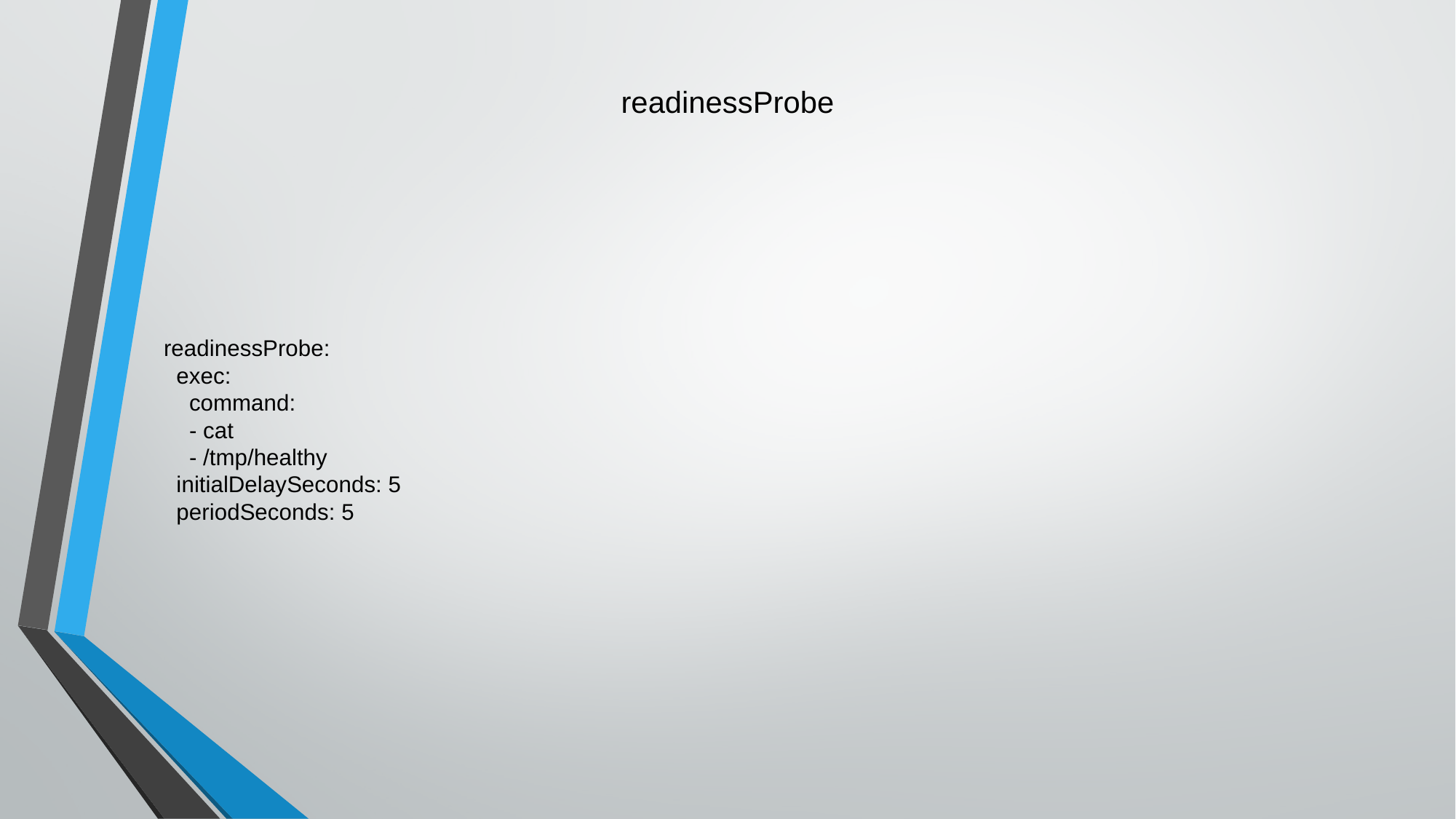

readinessProbe
readinessProbe:
  exec:
    command:
    - cat
    - /tmp/healthy
  initialDelaySeconds: 5
  periodSeconds: 5